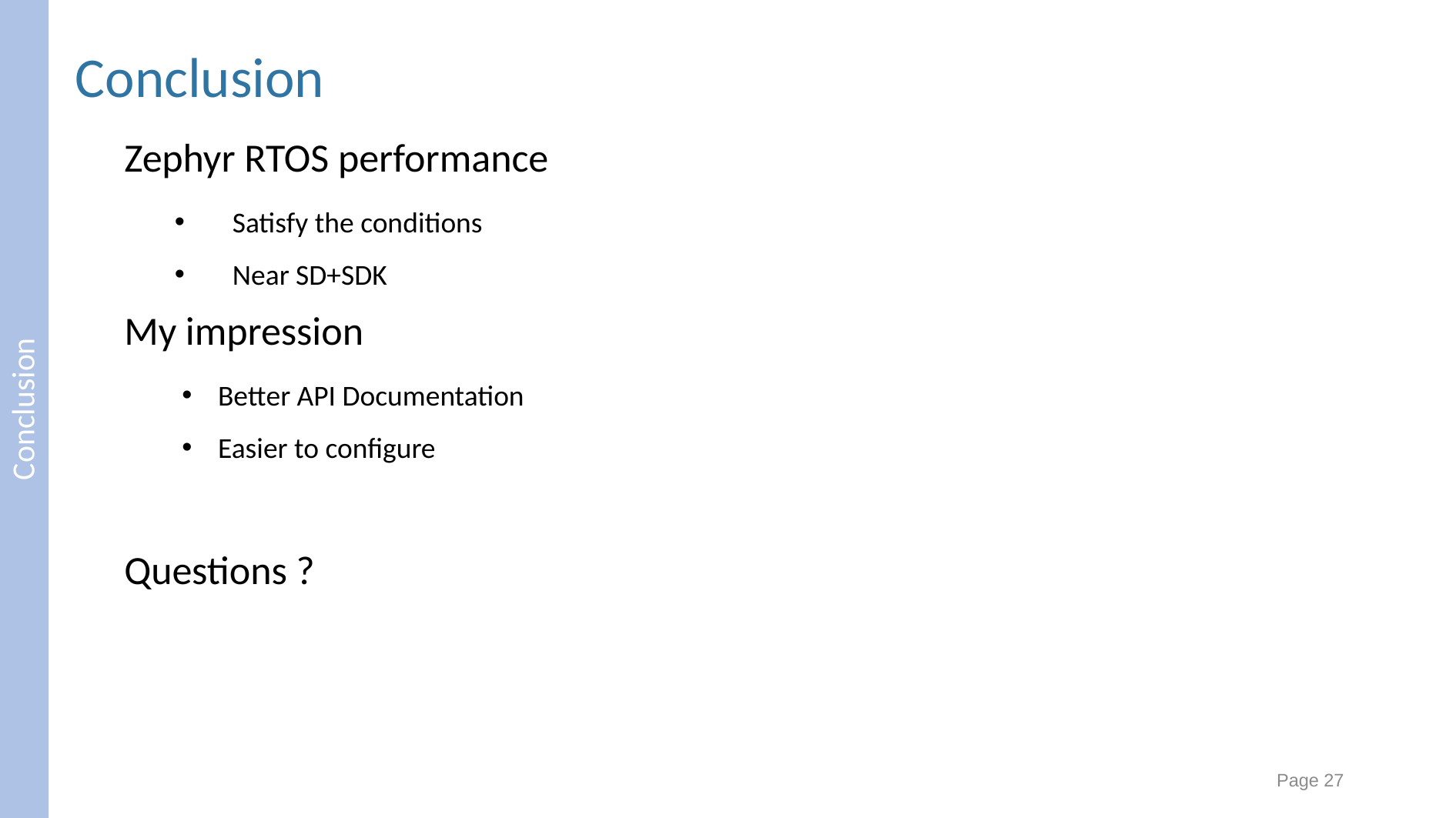

Conclusion
Conclusion
Zephyr RTOS performance
Satisfy the conditions
Near SD+SDK
My impression
Better API Documentation
Easier to configure

Questions ?

Page 27